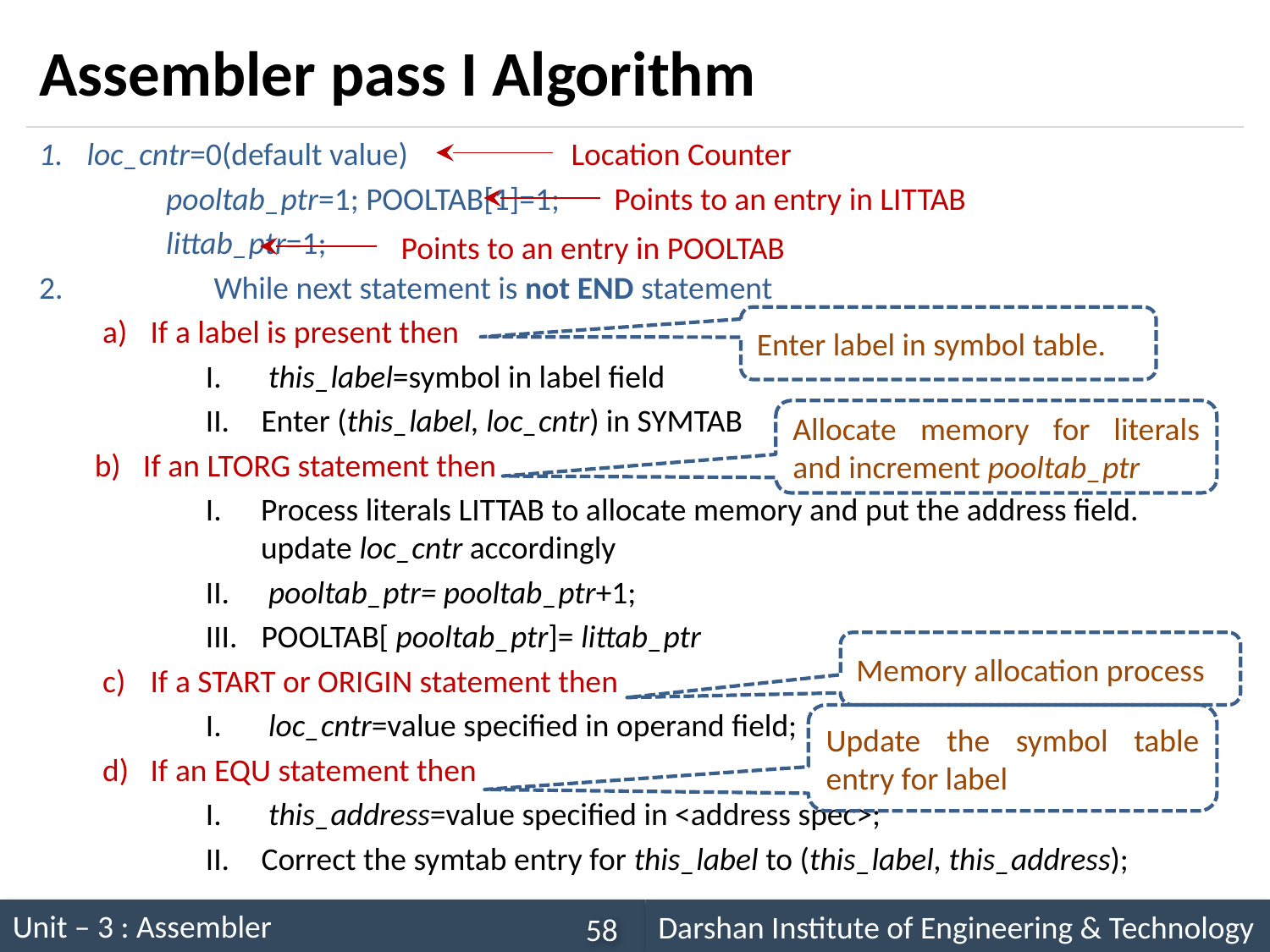

# Assembler pass I Algorithm
Location Counter
loc_cntr=0(default value)
	pooltab_ptr=1; POOLTAB[1]=1;
	littab_ptr=1;
	While next statement is not END statement
If a label is present then
 this_label=symbol in label field
Enter (this_label, loc_cntr) in SYMTAB
If an LTORG statement then
Process literals LITTAB to allocate memory and put the address field. update loc_cntr accordingly
 pooltab_ptr= pooltab_ptr+1;
POOLTAB[ pooltab_ptr]= littab_ptr
If a START or ORIGIN statement then
 loc_cntr=value specified in operand field;
If an EQU statement then
 this_address=value specified in <address spec>;
Correct the symtab entry for this_label to (this_label, this_address);
Points to an entry in LITTAB
Points to an entry in POOLTAB
Enter label in symbol table.
Allocate memory for literals and increment pooltab_ptr
Memory allocation process
Update the symbol table entry for label